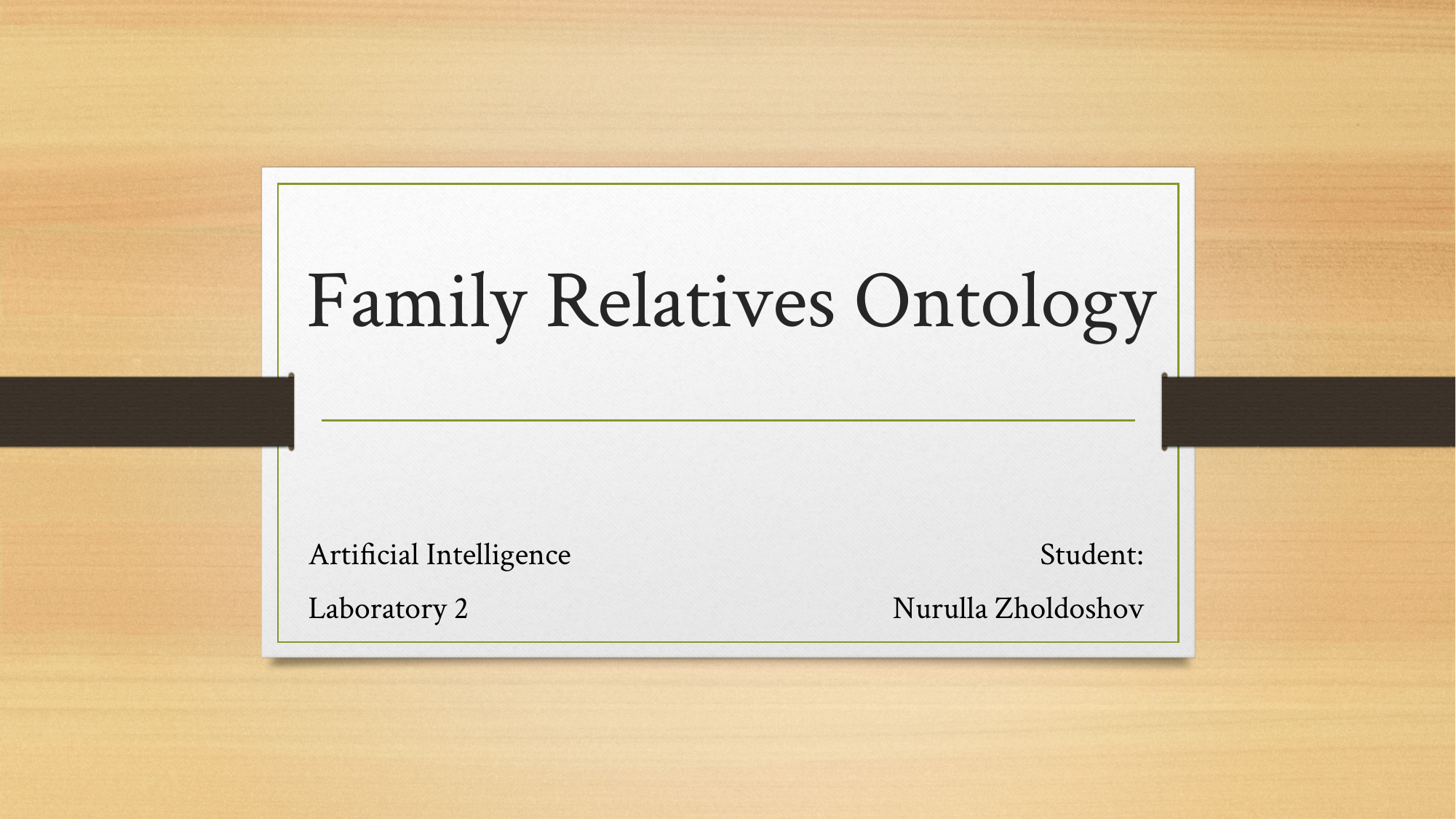

# Family Relatives Ontology
Artificial Intelligence
Laboratory 2
Student:
Nurulla Zholdoshov